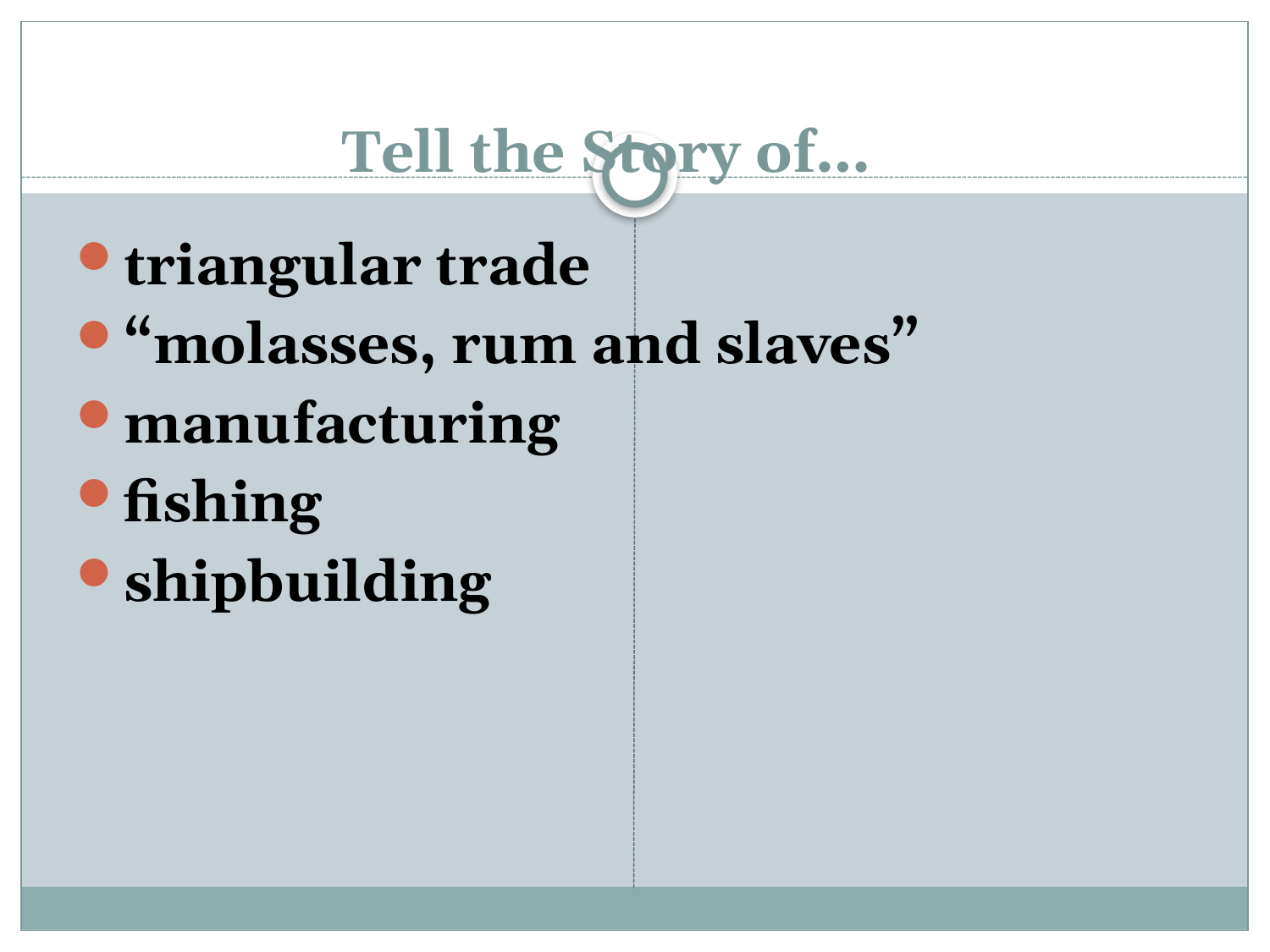

# Tell the Story of…
triangular trade
“molasses, rum and slaves”
manufacturing
fishing
shipbuilding